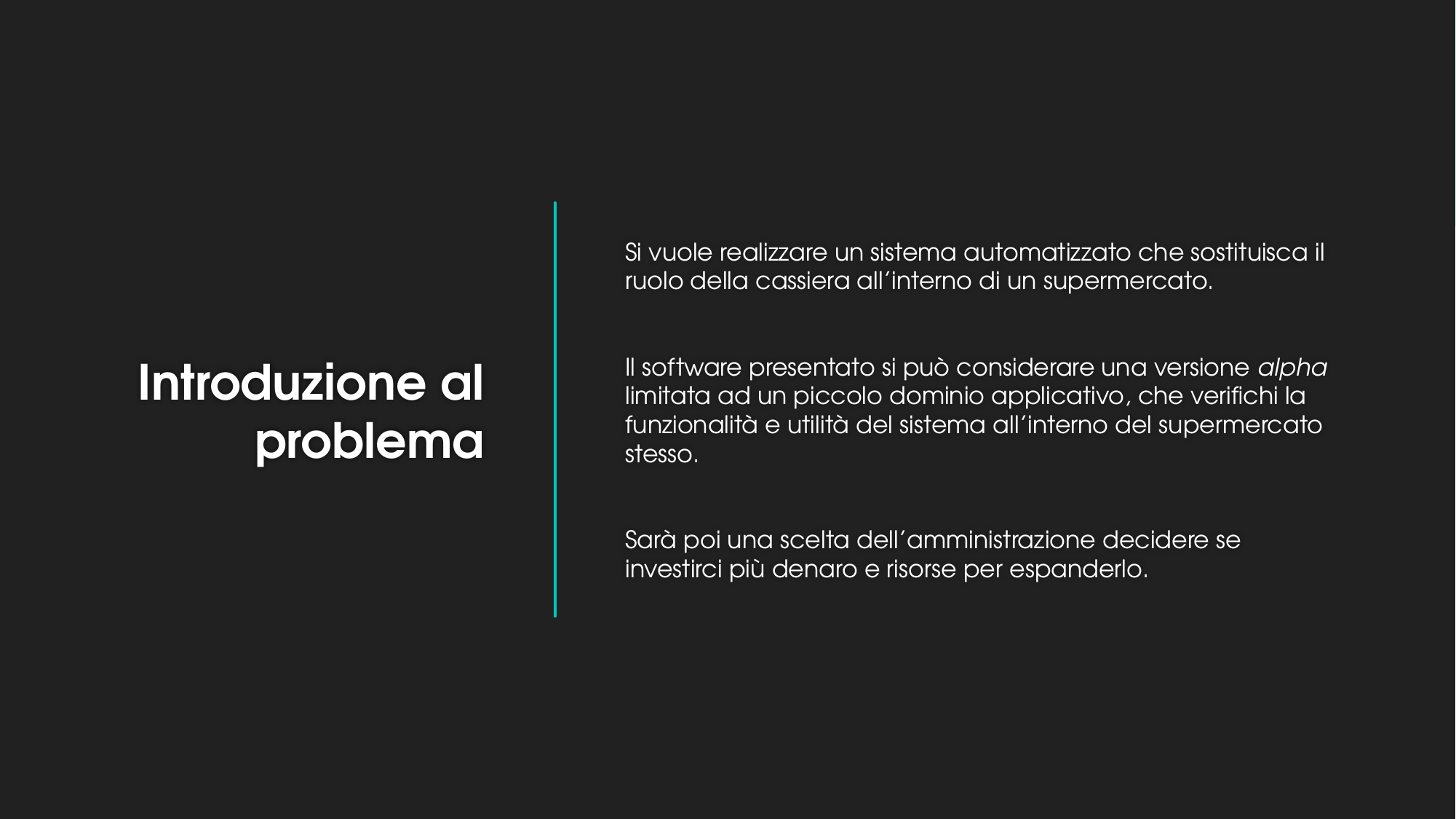

Si vuole realizzare un sistema automatizzato che sostituisca il ruolo della cassiera all’interno di un supermercato.

Il software presentato si può considerare una versione alpha limitata ad un piccolo dominio applicativo, che verifichi la funzionalità e utilità del sistema all’interno del supermercato stesso.

Sarà poi una scelta dell’amministrazione decidere se investirci più denaro e risorse per espanderlo.
# Introduzione al problema